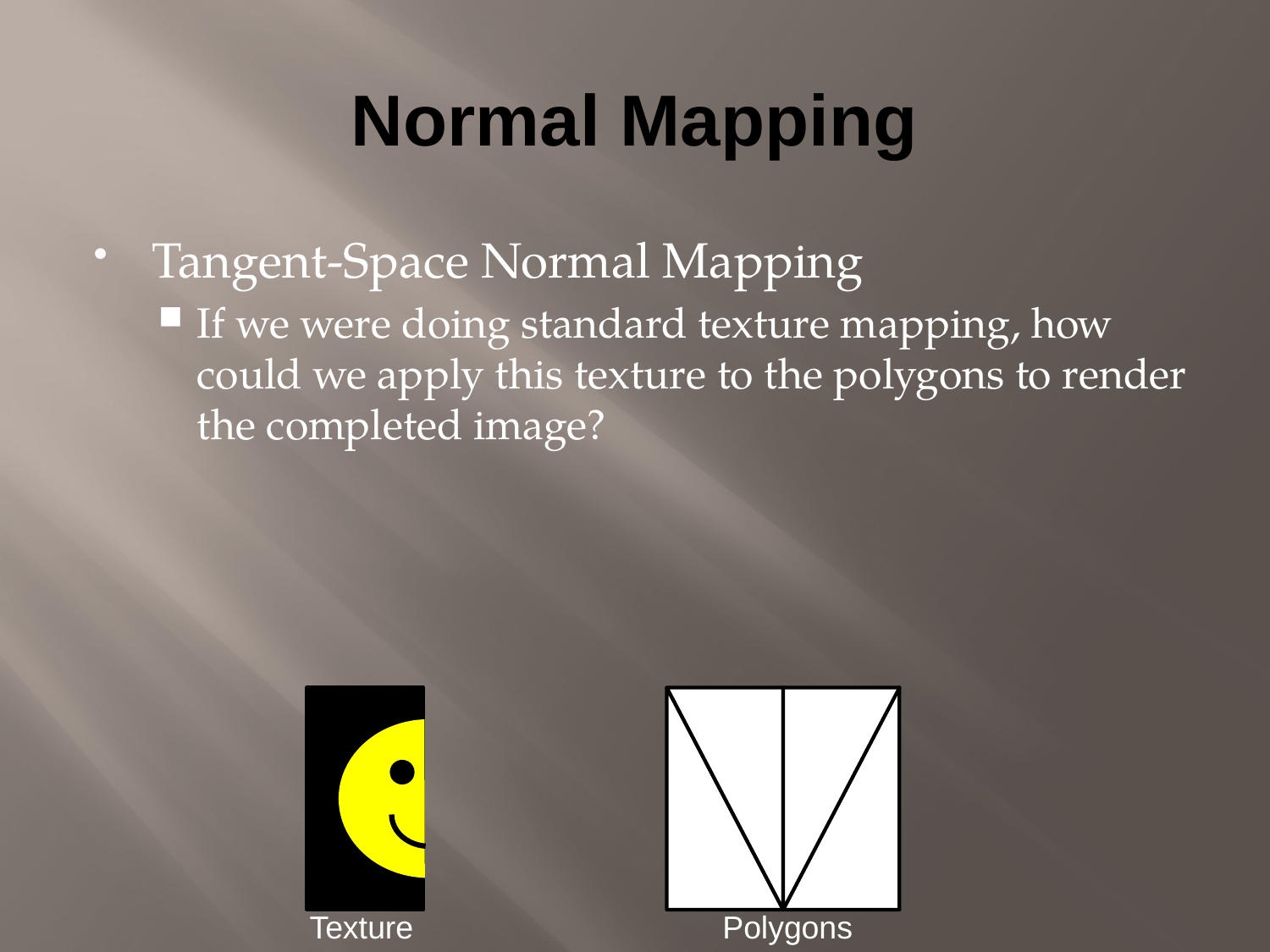

# Normal Mapping
Tangent-Space Normal Mapping
If we were doing standard texture mapping, how could we apply this texture to the polygons to render the completed image?

Texture
Polygons